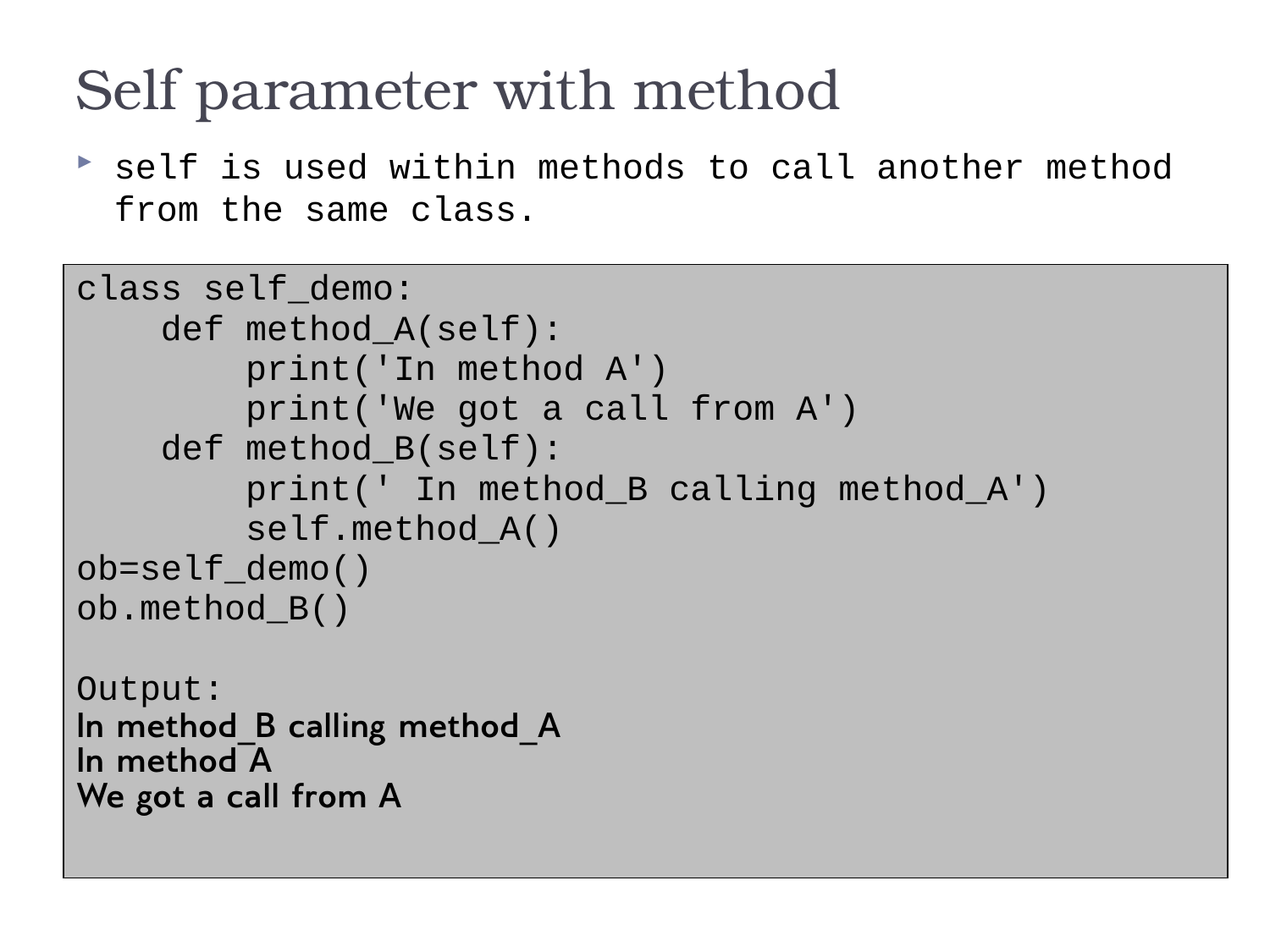

# Self parameter with method
self is used within methods to call another method from the same class.

| class self\_demo: def method\_A(self): print('In method A') print('We got a call from A') def method\_B(self): print(' In method\_B calling method\_A') self.method\_A() ob=self\_demo() ob.method\_B() Output: In method\_B calling method\_A In method A We got a call from A |
| --- |